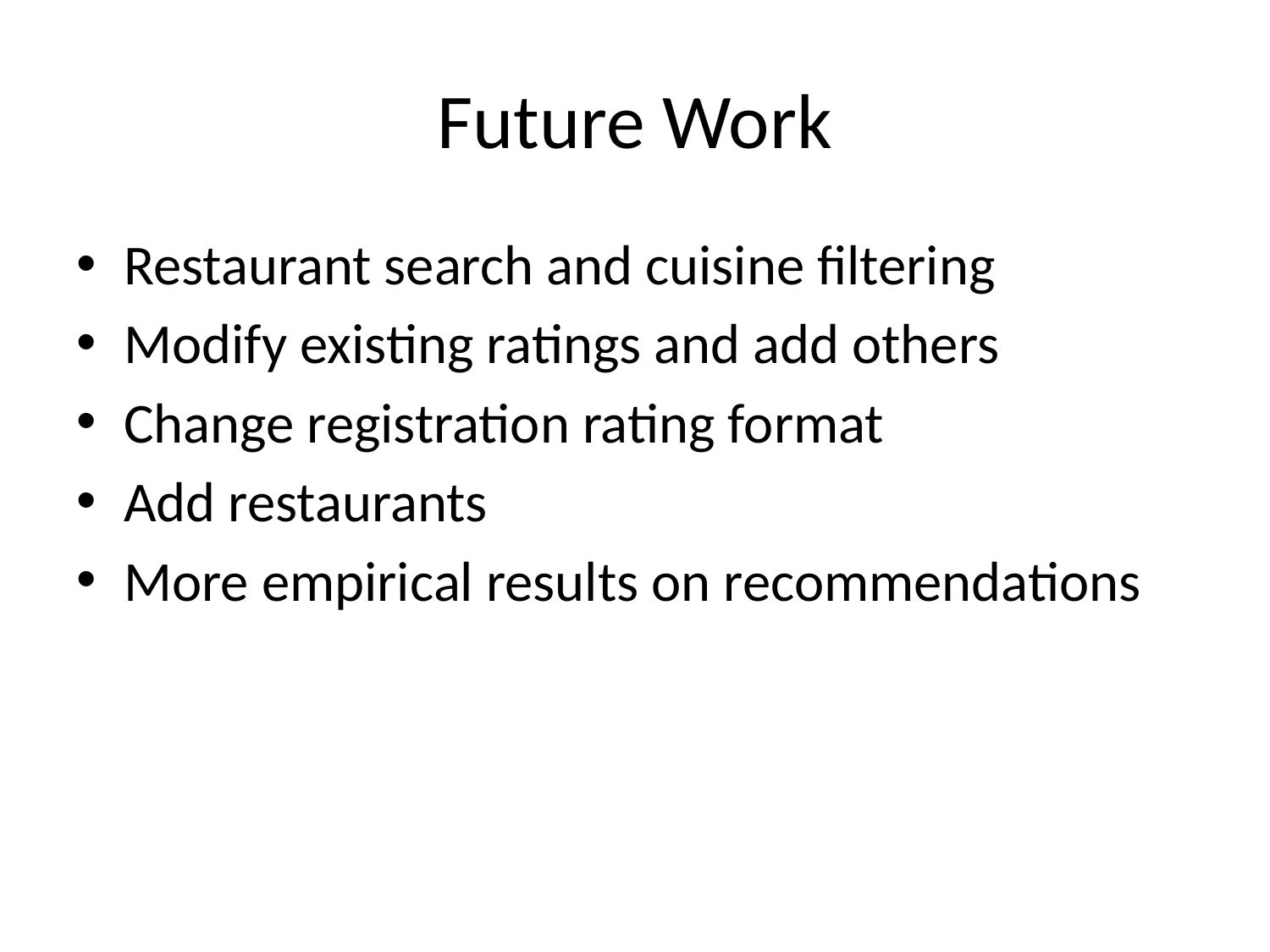

# Future Work
Restaurant search and cuisine filtering
Modify existing ratings and add others
Change registration rating format
Add restaurants
More empirical results on recommendations